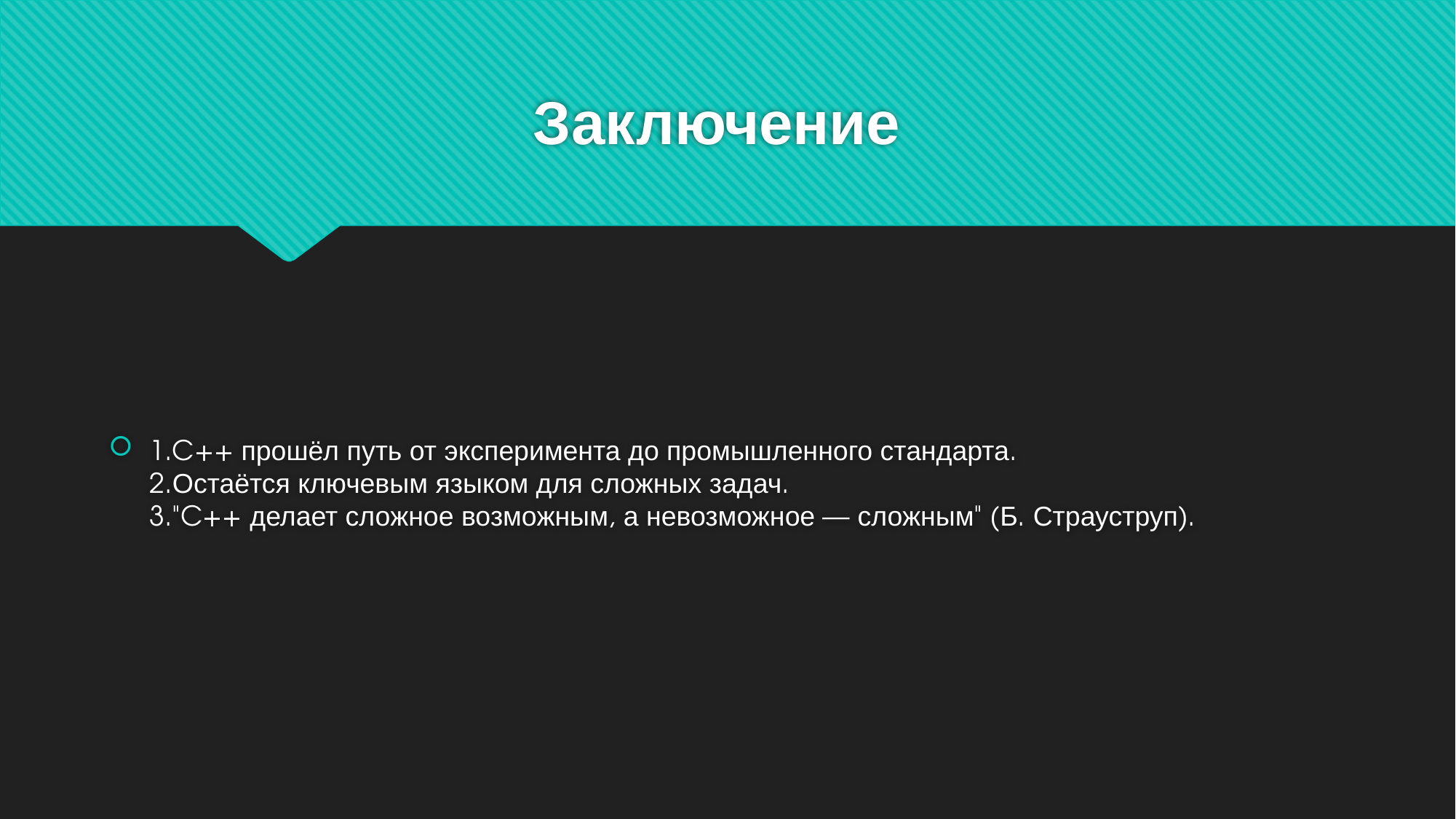

# Заключение
1.C++ прошёл путь от эксперимента до промышленного стандарта.                            2.Остаётся ключевым языком для сложных задач.                                                                 3."C++ делает сложное возможным, а невозможное — сложным" (Б. Страуструп).